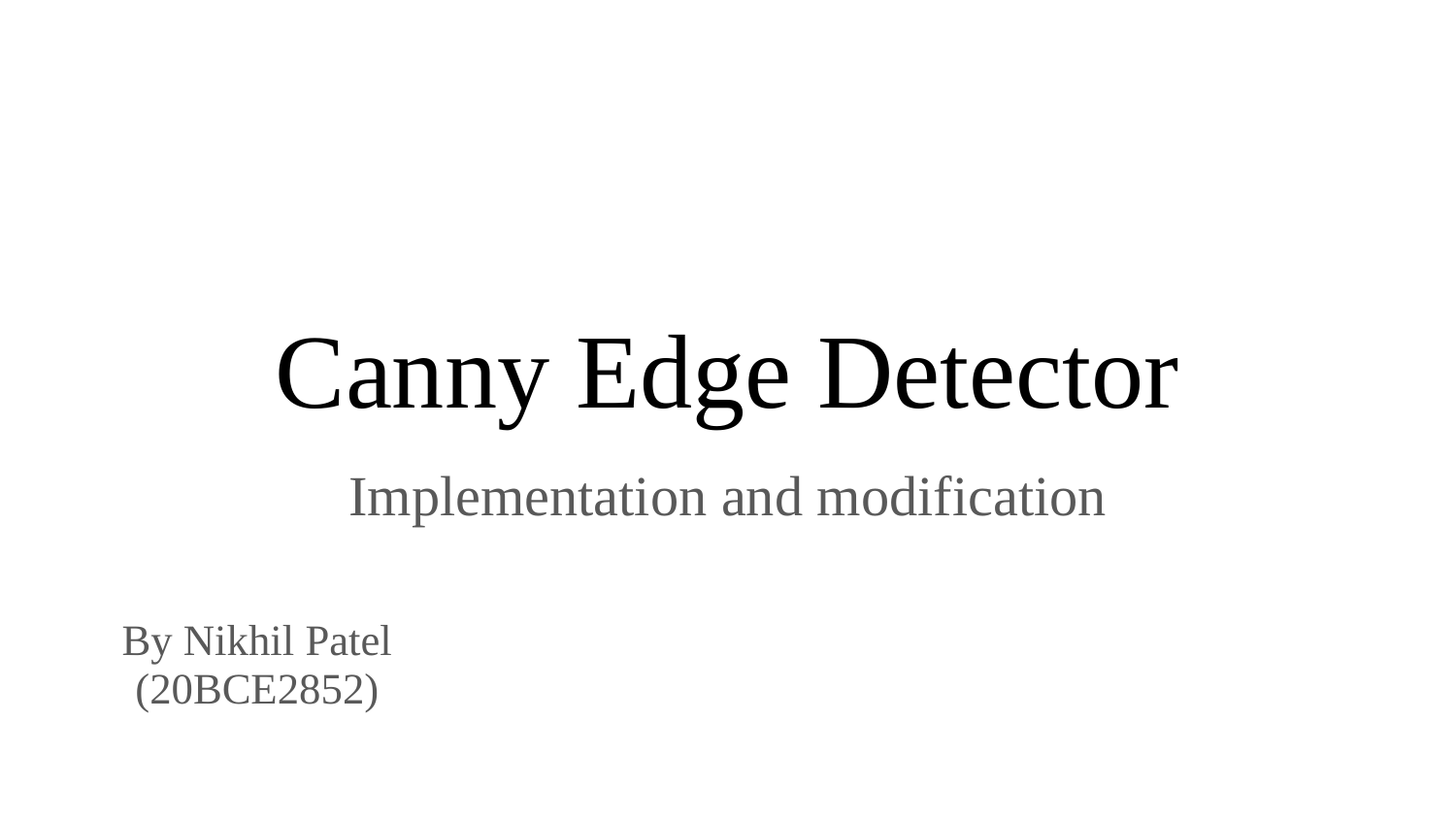

# Canny Edge Detector
Implementation and modification
By Nikhil Patel
(20BCE2852)